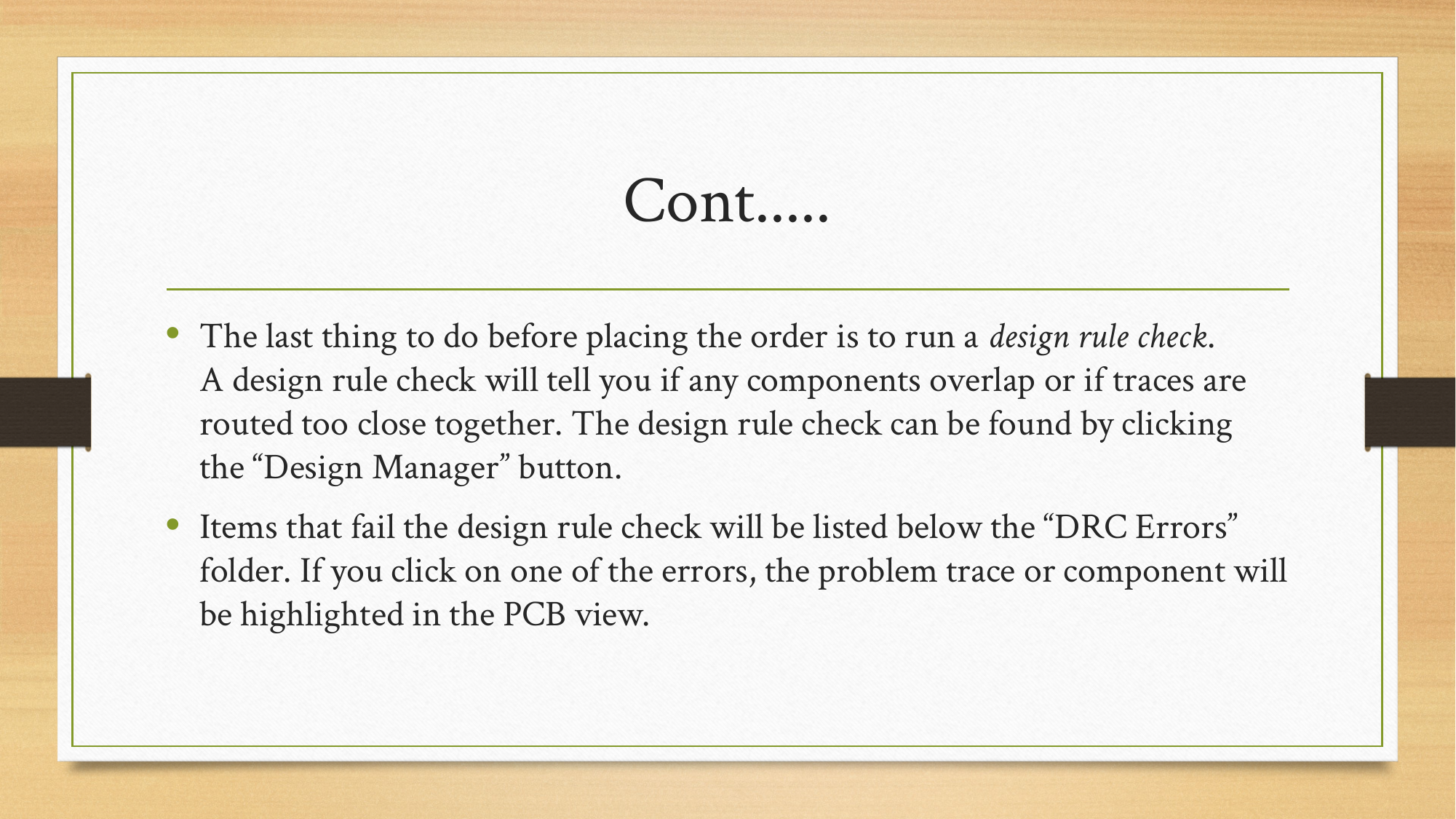

# Cont.....
The last thing to do before placing the order is to run a design rule check. A design rule check will tell you if any components overlap or if traces are routed too close together. The design rule check can be found by clicking the “Design Manager” button.
Items that fail the design rule check will be listed below the “DRC Errors” folder. If you click on one of the errors, the problem trace or component will be highlighted in the PCB view.